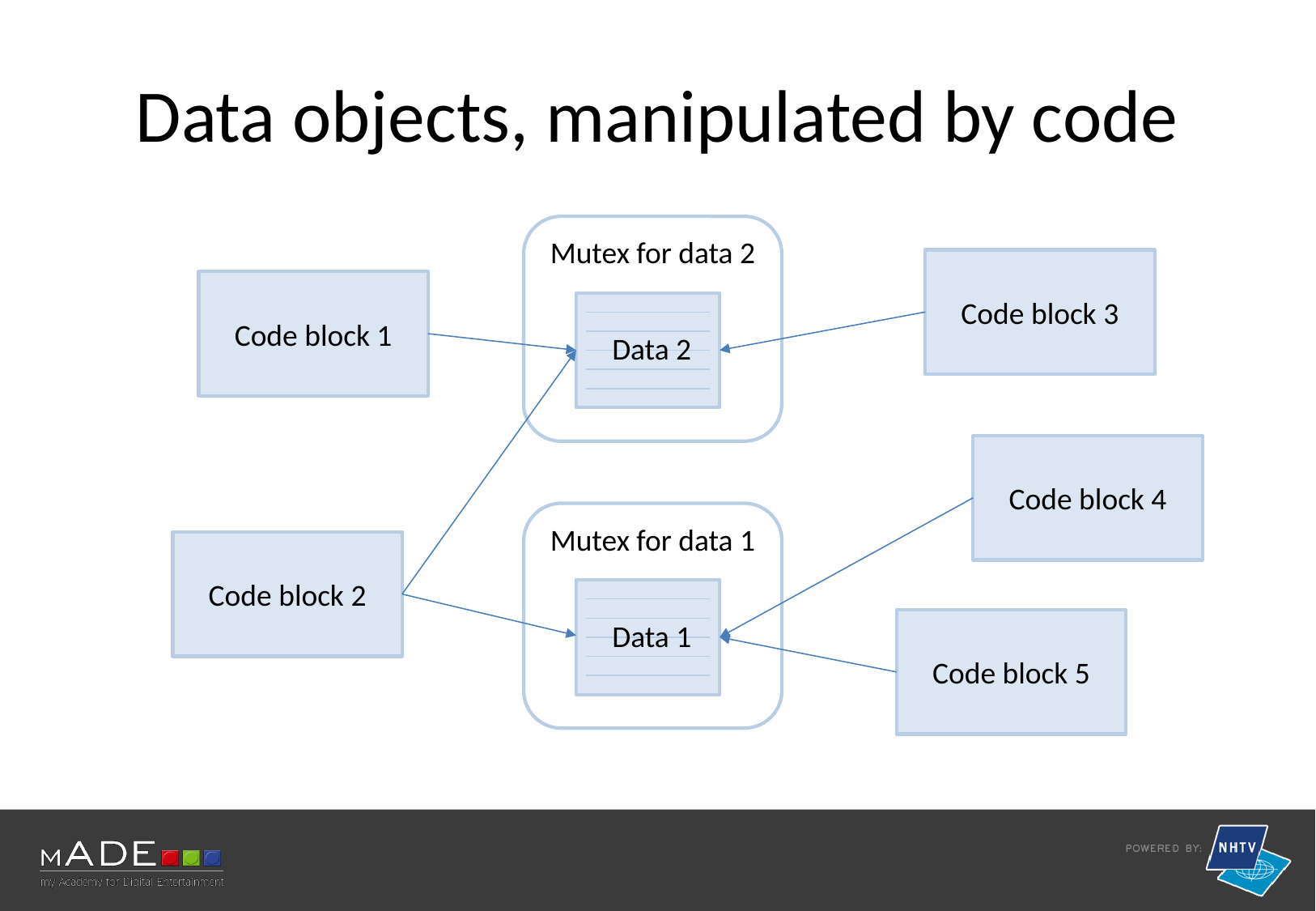

# Data objects, manipulated by code
Mutex for data 2
Code block 3
Code block 1

Data 2
Code block 4
Mutex for data 1
Code block 2

Code block 5
Data 1